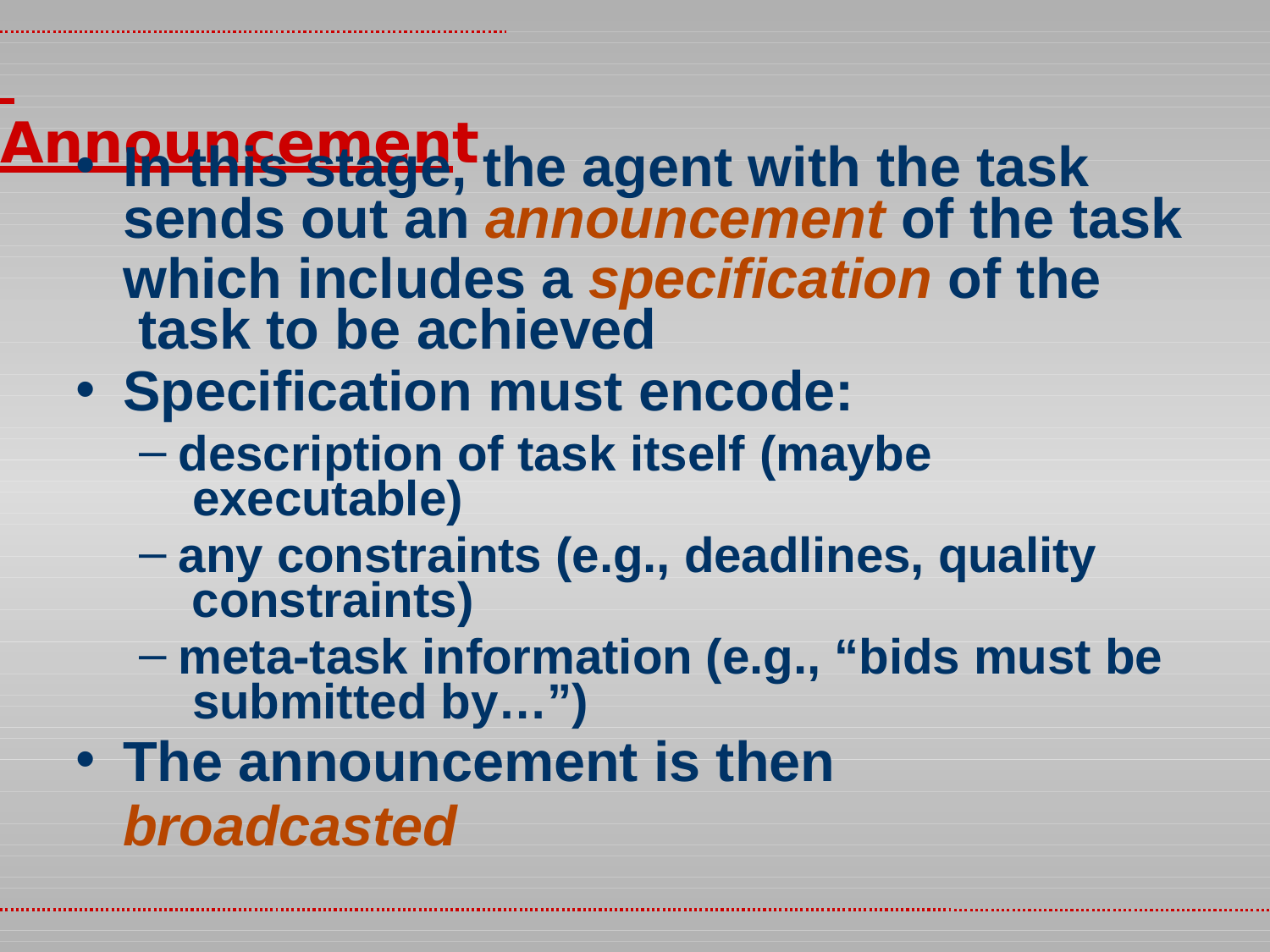

# Announcement
In this stage, the agent with the task
sends out an announcement of the task
which includes a specification of the  task to be achieved
Specification must encode:
description of task itself (maybe  executable)
any constraints (e.g., deadlines, quality  constraints)
meta-task information (e.g., “bids must be  submitted by…”)
The announcement is then broadcasted